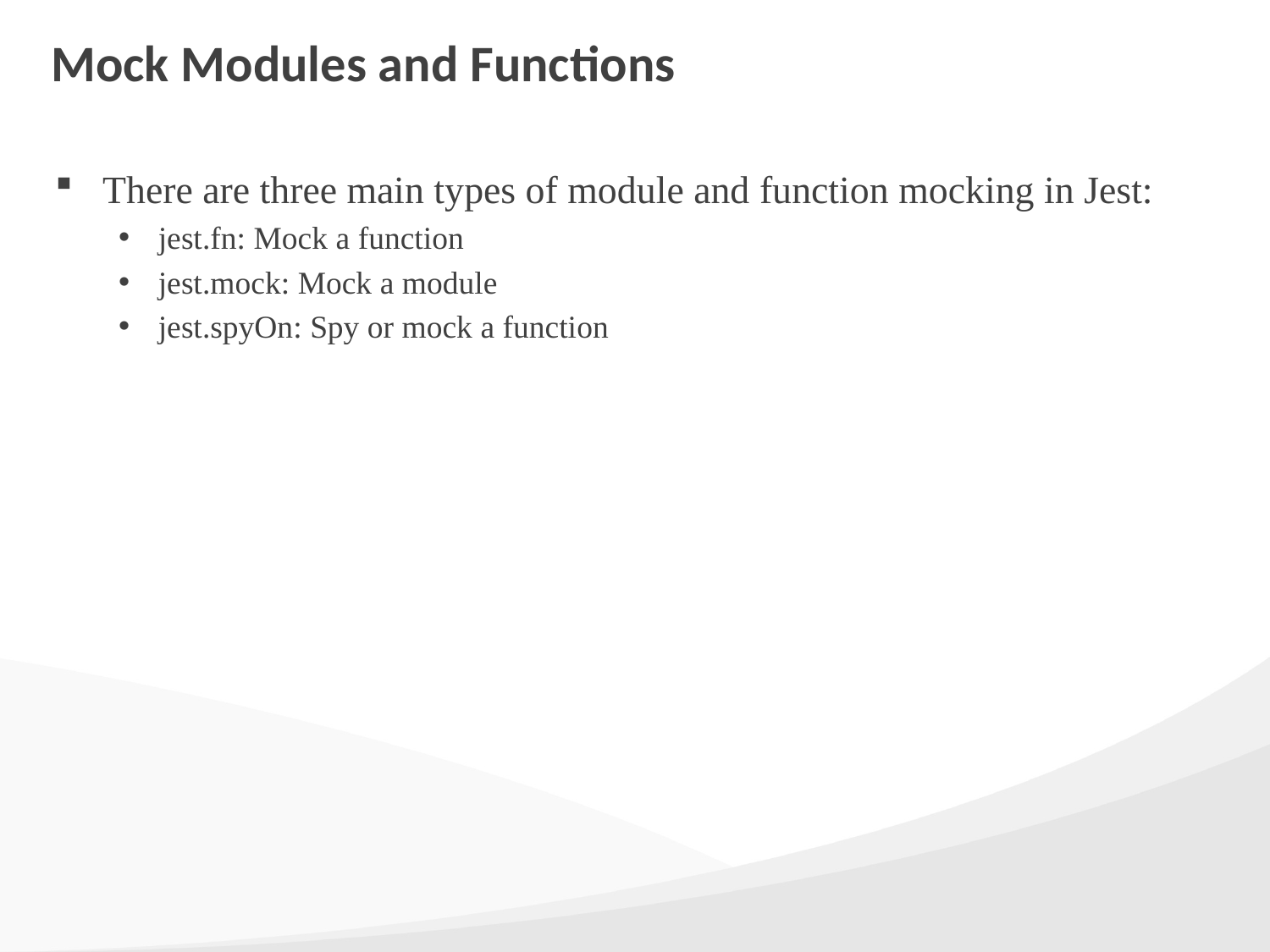

# Mock Modules and Functions
There are three main types of module and function mocking in Jest:
jest.fn: Mock a function
jest.mock: Mock a module
jest.spyOn: Spy or mock a function